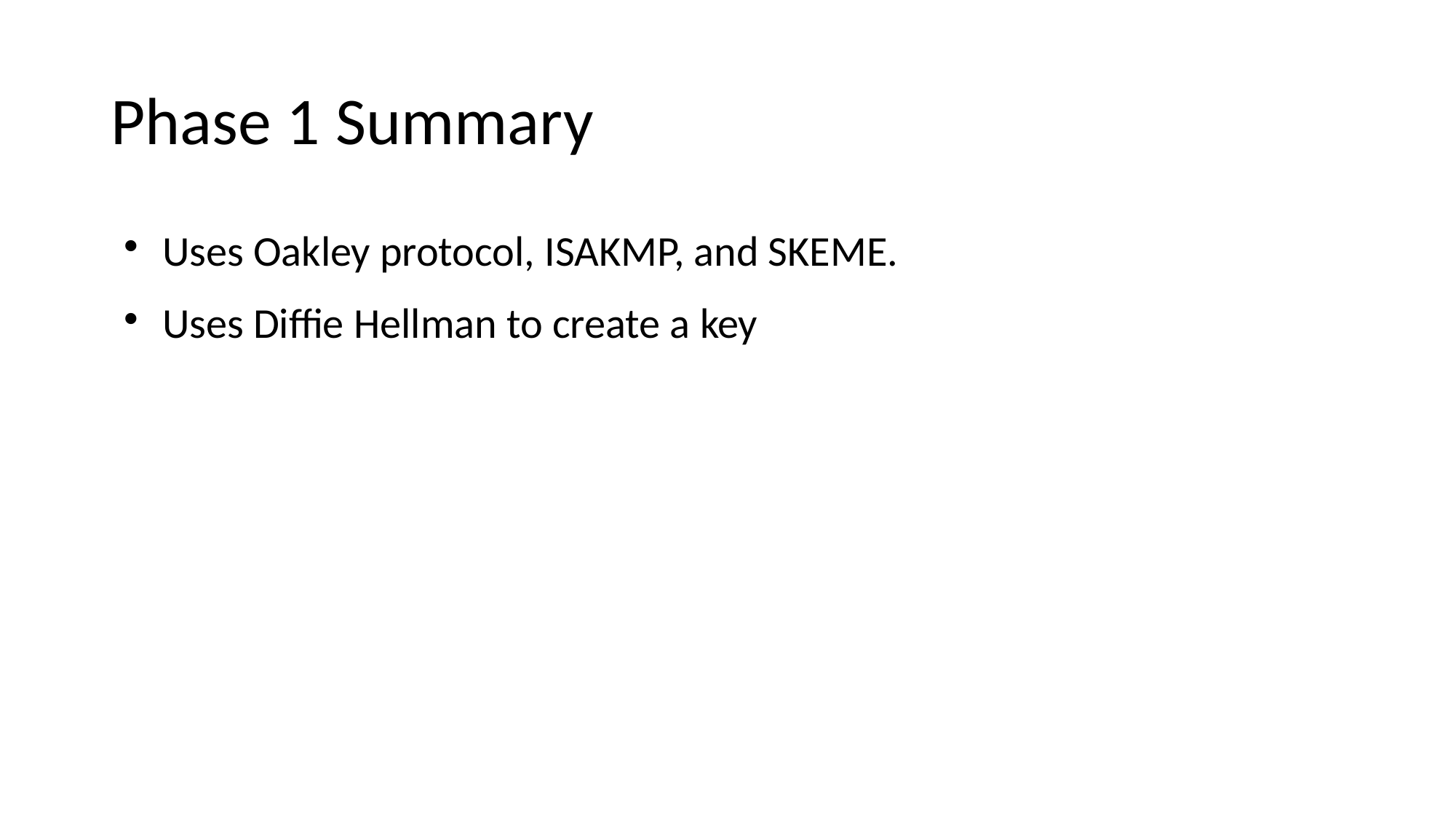

Phase 1 Summary
Uses Oakley protocol, ISAKMP, and SKEME.
Uses Diffie Hellman to create a key